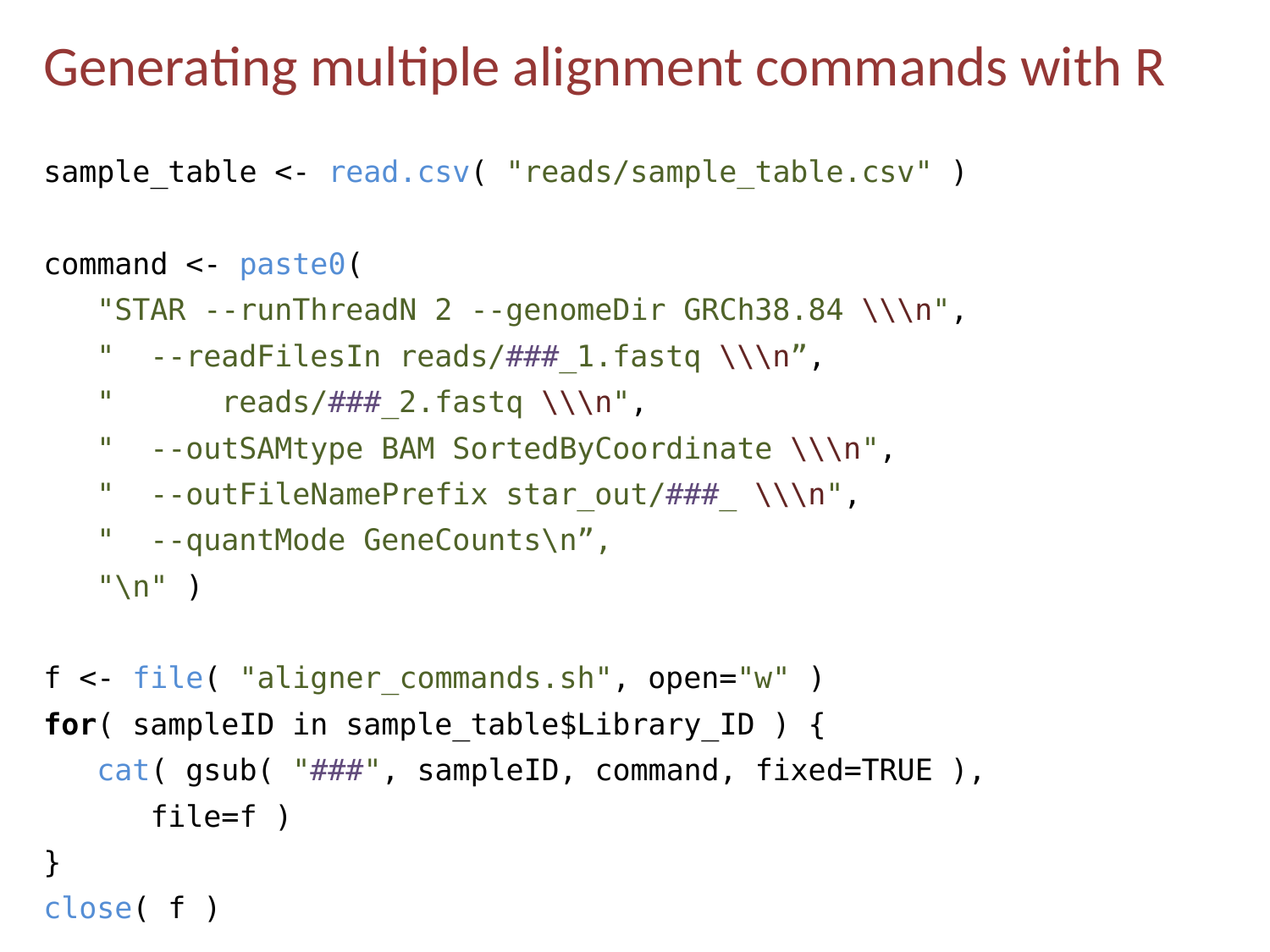

# Generating multiple alignment commands with R
sample_table <- read.csv( "reads/sample_table.csv" )

command <- paste0(
   "STAR --runThreadN 2 --genomeDir GRCh38.84 \\\n",
   "  --readFilesIn reads/###_1.fastq \\\n”,
   "      reads/###_2.fastq \\\n",
   "  --outSAMtype BAM SortedByCoordinate \\\n",
   "  --outFileNamePrefix star_out/###_ \\\n",
   "  --quantMode GeneCounts\n”,
   "\n" )

f <- file( "aligner_commands.sh", open="w" )
for( sampleID in sample_table$Library_ID ) {
   cat( gsub( "###", sampleID, command, fixed=TRUE ),
      file=f )
}
close( f )